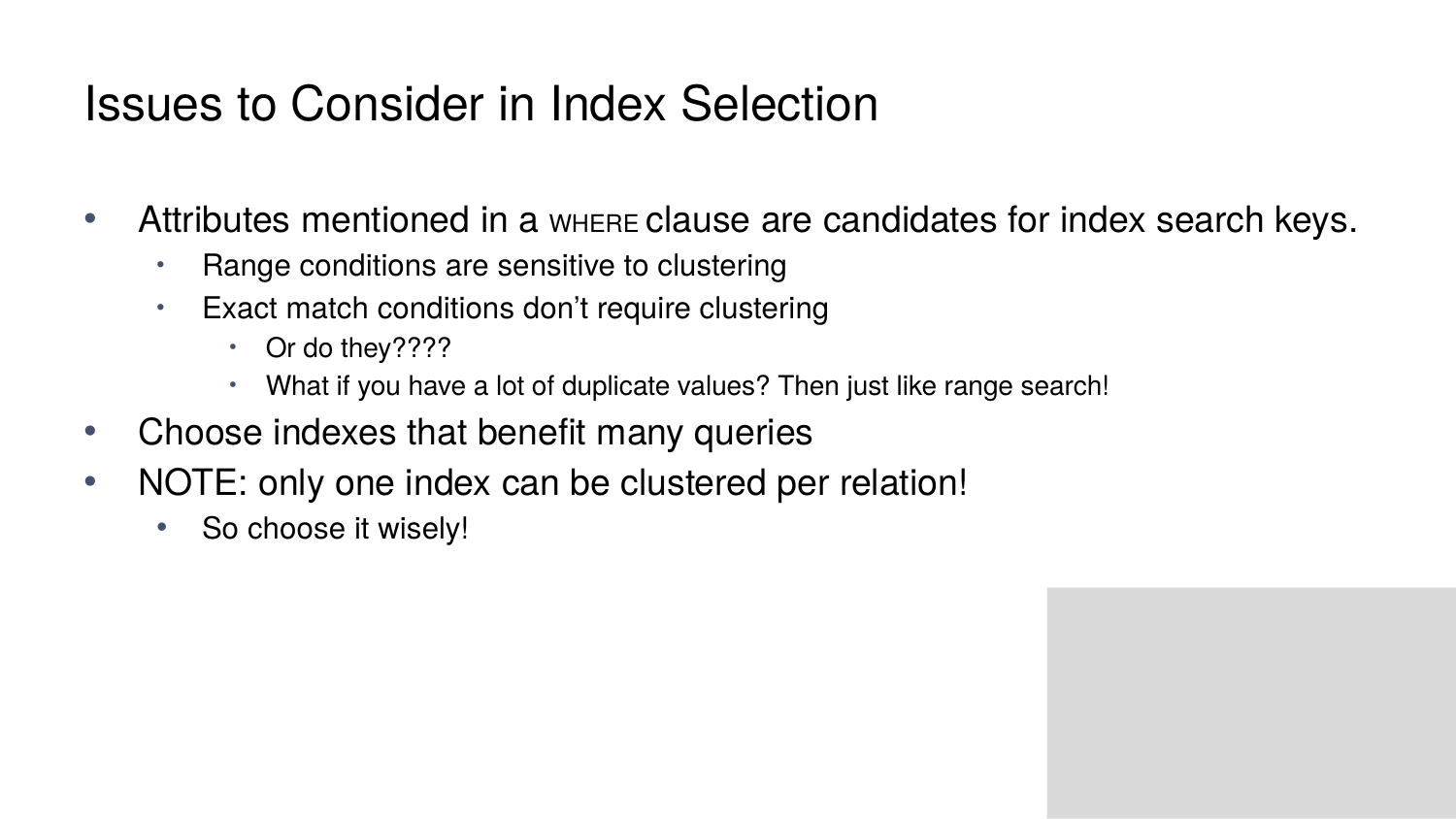

# Issues to Consider in Index Selection
Attributes mentioned in a WHERE clause are candidates for index search keys.
Range conditions are sensitive to clustering
Exact match conditions don’t require clustering
Or do they????
What if you have a lot of duplicate values? Then just like range search!
Choose indexes that benefit many queries
NOTE: only one index can be clustered per relation!
So choose it wisely!